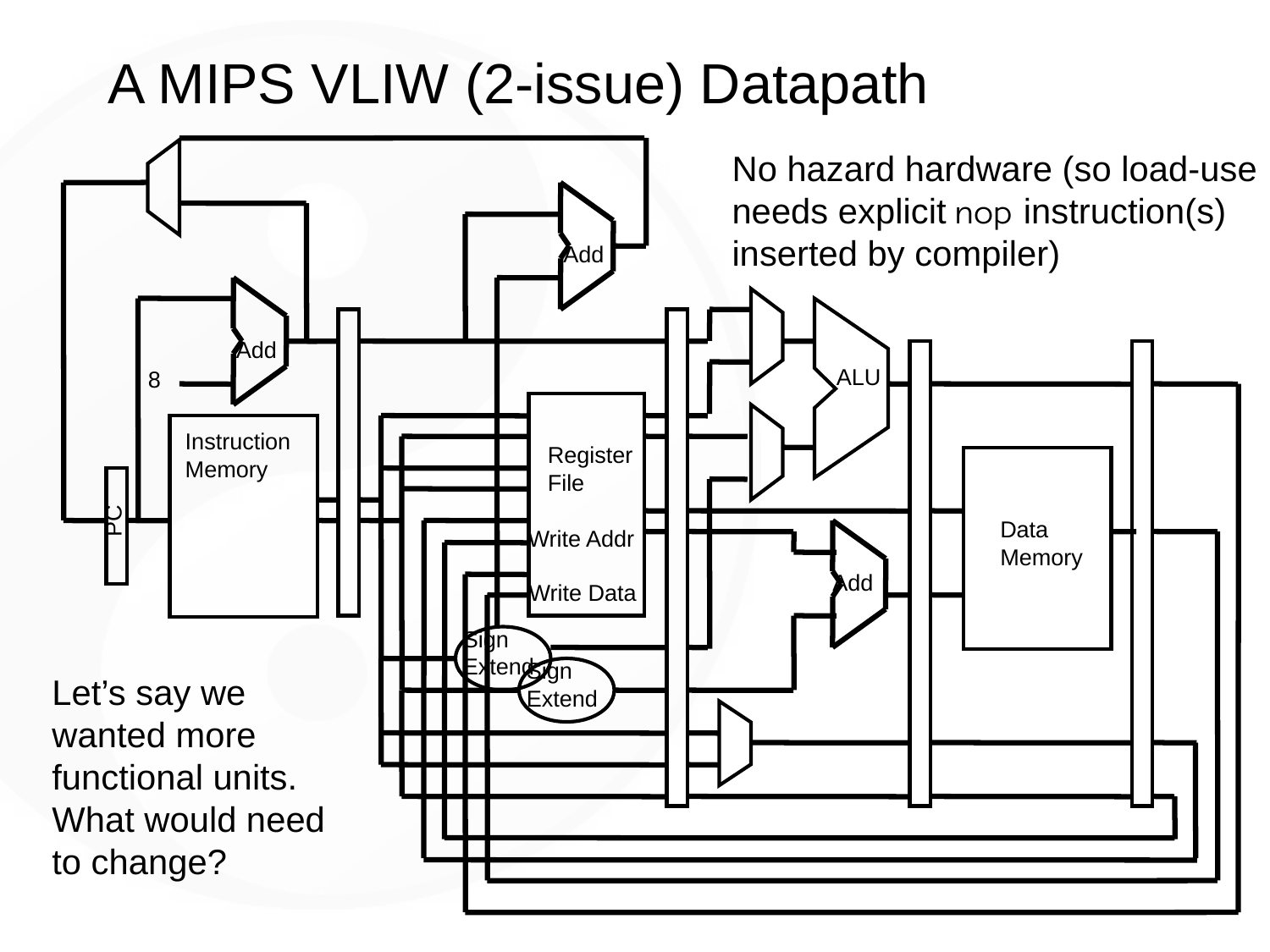

# A MIPS VLIW (2-issue) Datapath

No hazard hardware (so load-use needs explicit nop instruction(s) inserted by compiler)

Add

Add

ALU
8

Instruction
Memory

Register
File

PC

Data
Memory

Add
Write Addr

Write Data

Sign
Extend

Sign
Extend

Let’s say we wanted more functional units. What would need to change?